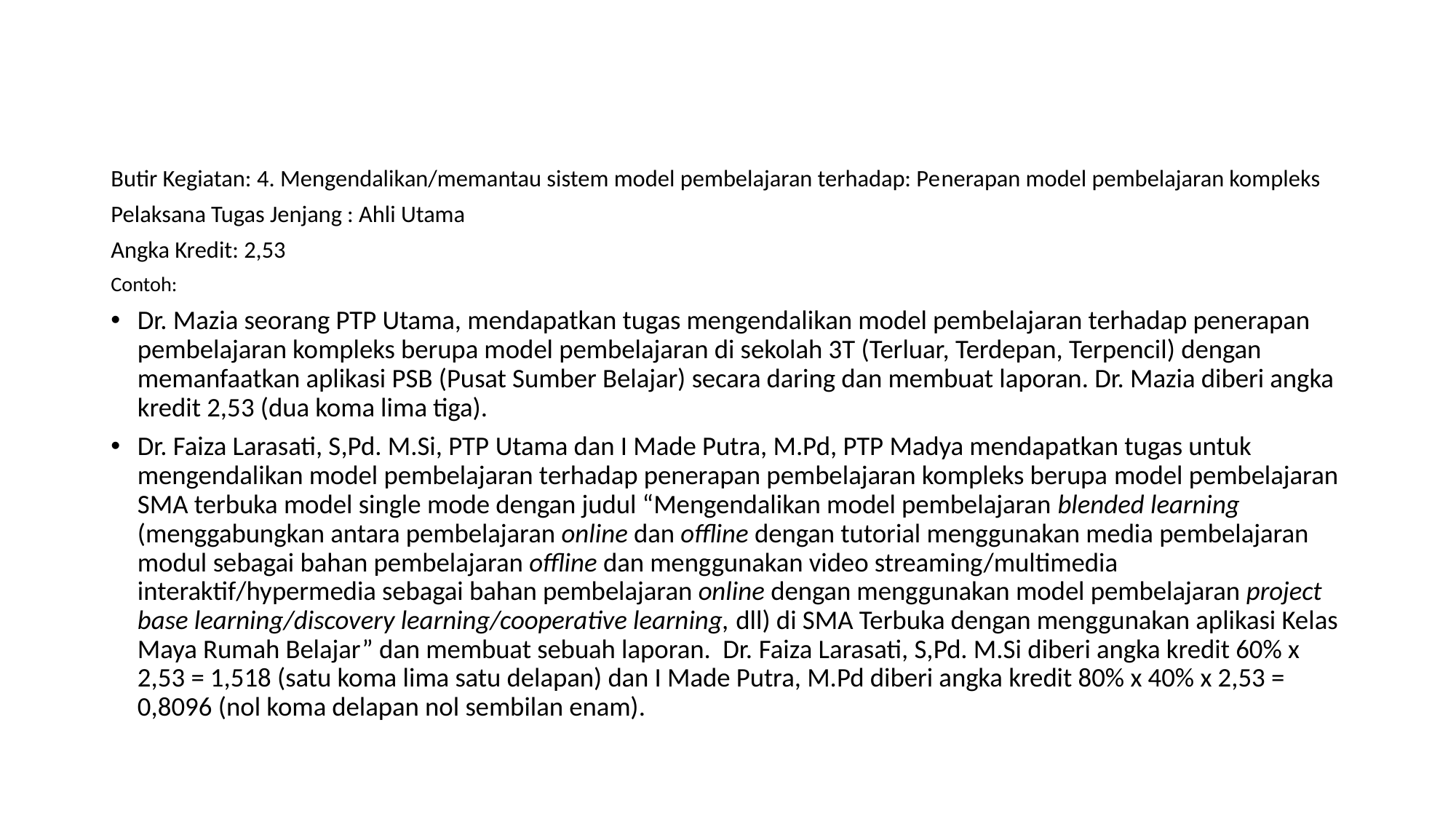

#
Butir Kegiatan: 4. Mengendalikan/memantau sistem model pembelajaran terhadap: Penerapan model pembelajaran kompleks
Pelaksana Tugas Jenjang : Ahli Utama
Angka Kredit: 2,53
Contoh:
Dr. Mazia seorang PTP Utama, mendapatkan tugas mengendalikan model pembelajaran terhadap penerapan pembelajaran kompleks berupa model pembelajaran di sekolah 3T (Terluar, Terdepan, Terpencil) dengan memanfaatkan aplikasi PSB (Pusat Sumber Belajar) secara daring dan membuat laporan. Dr. Mazia diberi angka kredit 2,53 (dua koma lima tiga).
Dr. Faiza Larasati, S,Pd. M.Si, PTP Utama dan I Made Putra, M.Pd, PTP Madya mendapatkan tugas untuk mengendalikan model pembelajaran terhadap penerapan pembelajaran kompleks berupa model pembelajaran SMA terbuka model single mode dengan judul “Mengendalikan model pembelajaran blended learning (menggabungkan antara pembelajaran online dan offline dengan tutorial menggunakan media pembelajaran modul sebagai bahan pembelajaran offline dan menggunakan video streaming/multimedia interaktif/hypermedia sebagai bahan pembelajaran online dengan menggunakan model pembelajaran project base learning/discovery learning/cooperative learning, dll) di SMA Terbuka dengan menggunakan aplikasi Kelas Maya Rumah Belajar” dan membuat sebuah laporan.  Dr. Faiza Larasati, S,Pd. M.Si diberi angka kredit 60% x 2,53 = 1,518 (satu koma lima satu delapan) dan I Made Putra, M.Pd diberi angka kredit 80% x 40% x 2,53 = 0,8096 (nol koma delapan nol sembilan enam).